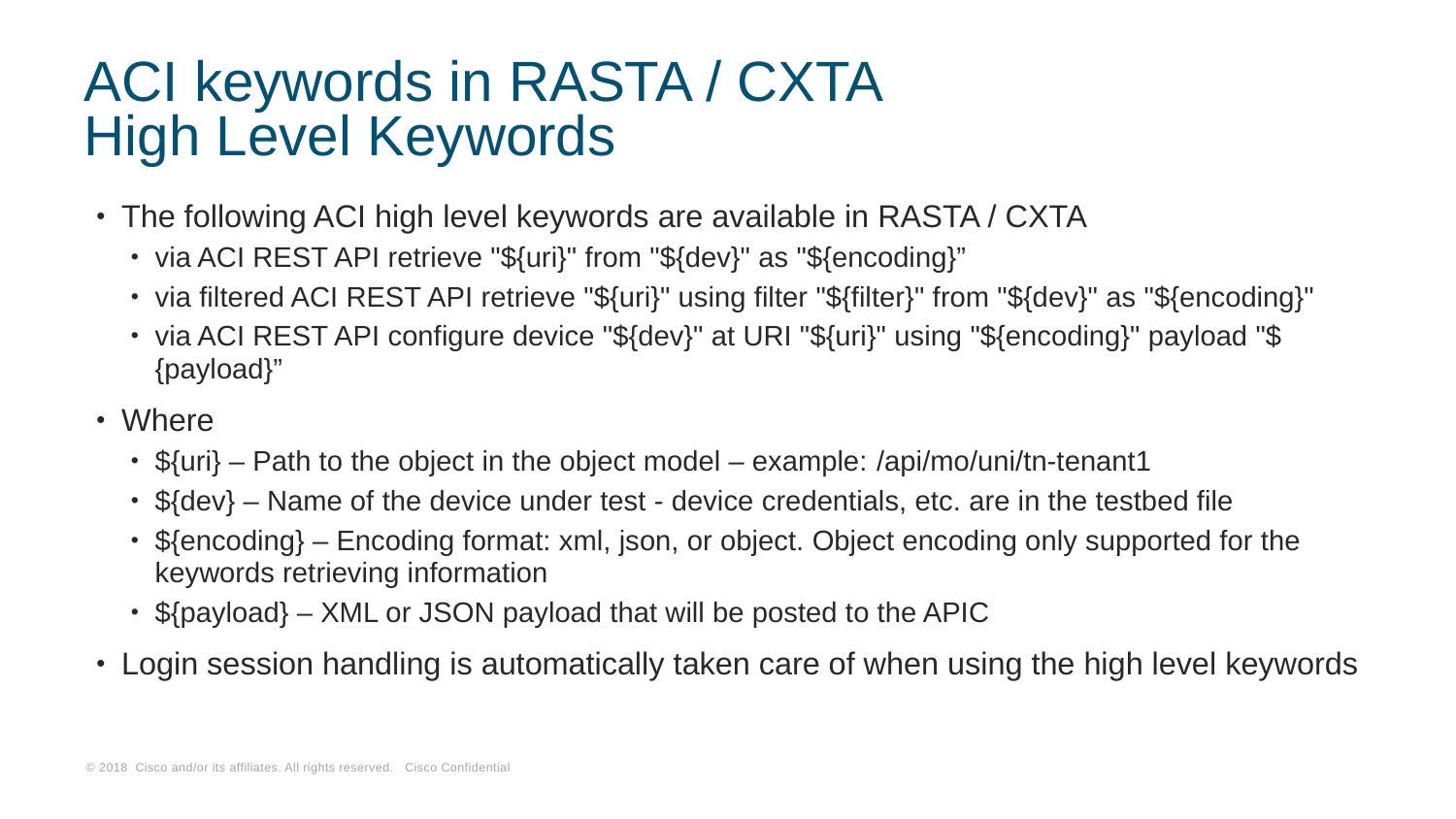

# ACI keywords in RASTA / CXTA High Level Keywords
The following ACI high level keywords are available in RASTA / CXTA
via ACI REST API retrieve "${uri}" from "${dev}" as "${encoding}”
via filtered ACI REST API retrieve "${uri}" using filter "${filter}" from "${dev}" as "${encoding}"
via ACI REST API configure device "${dev}" at URI "${uri}" using "${encoding}" payload "${payload}”
Where
${uri} – Path to the object in the object model – example: /api/mo/uni/tn-tenant1
${dev} – Name of the device under test - device credentials, etc. are in the testbed file
${encoding} – Encoding format: xml, json, or object. Object encoding only supported for the keywords retrieving information
${payload} – XML or JSON payload that will be posted to the APIC
Login session handling is automatically taken care of when using the high level keywords